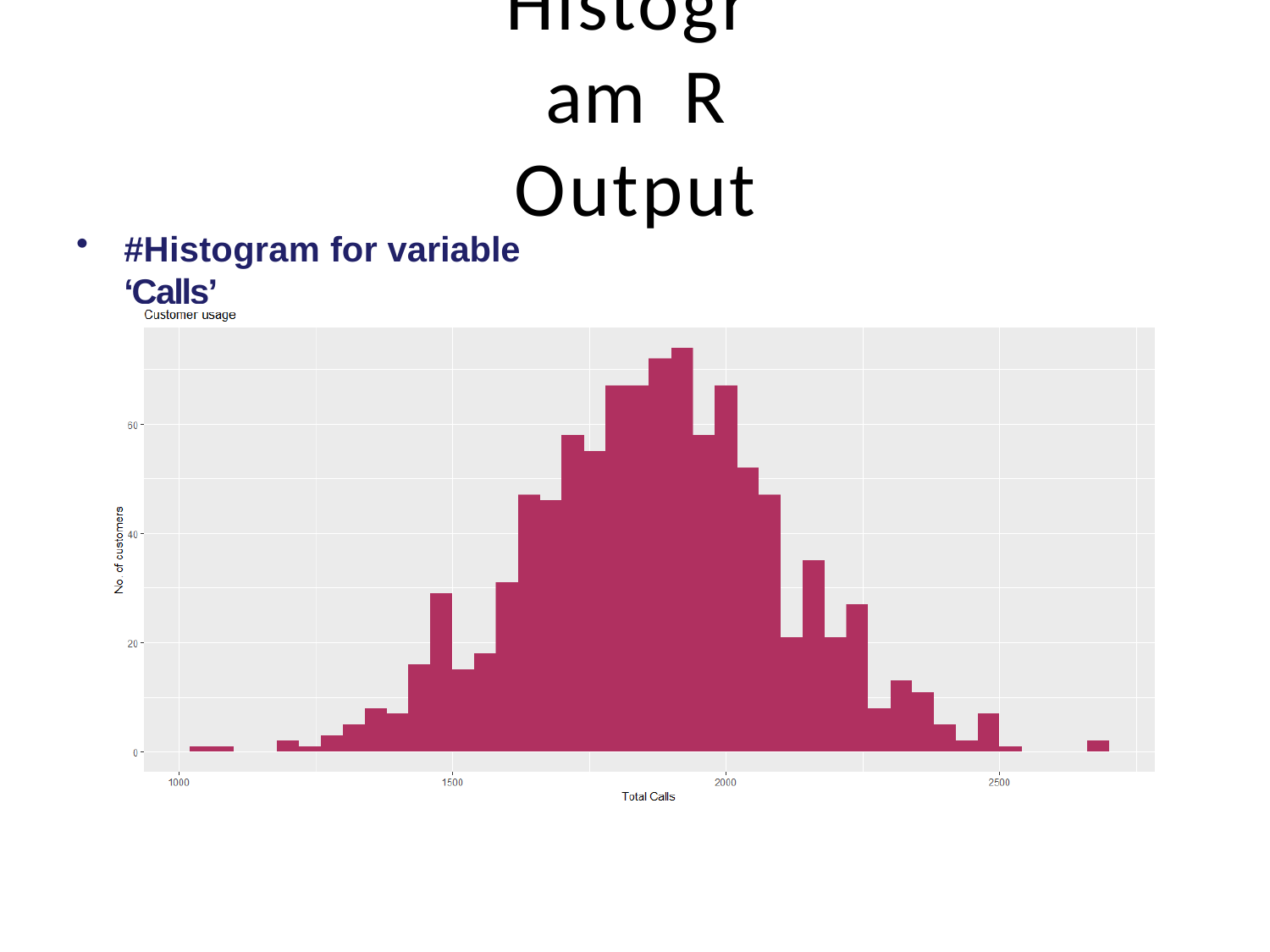

# Histogram  R Output
#Histogram for variable ‘Calls’

63